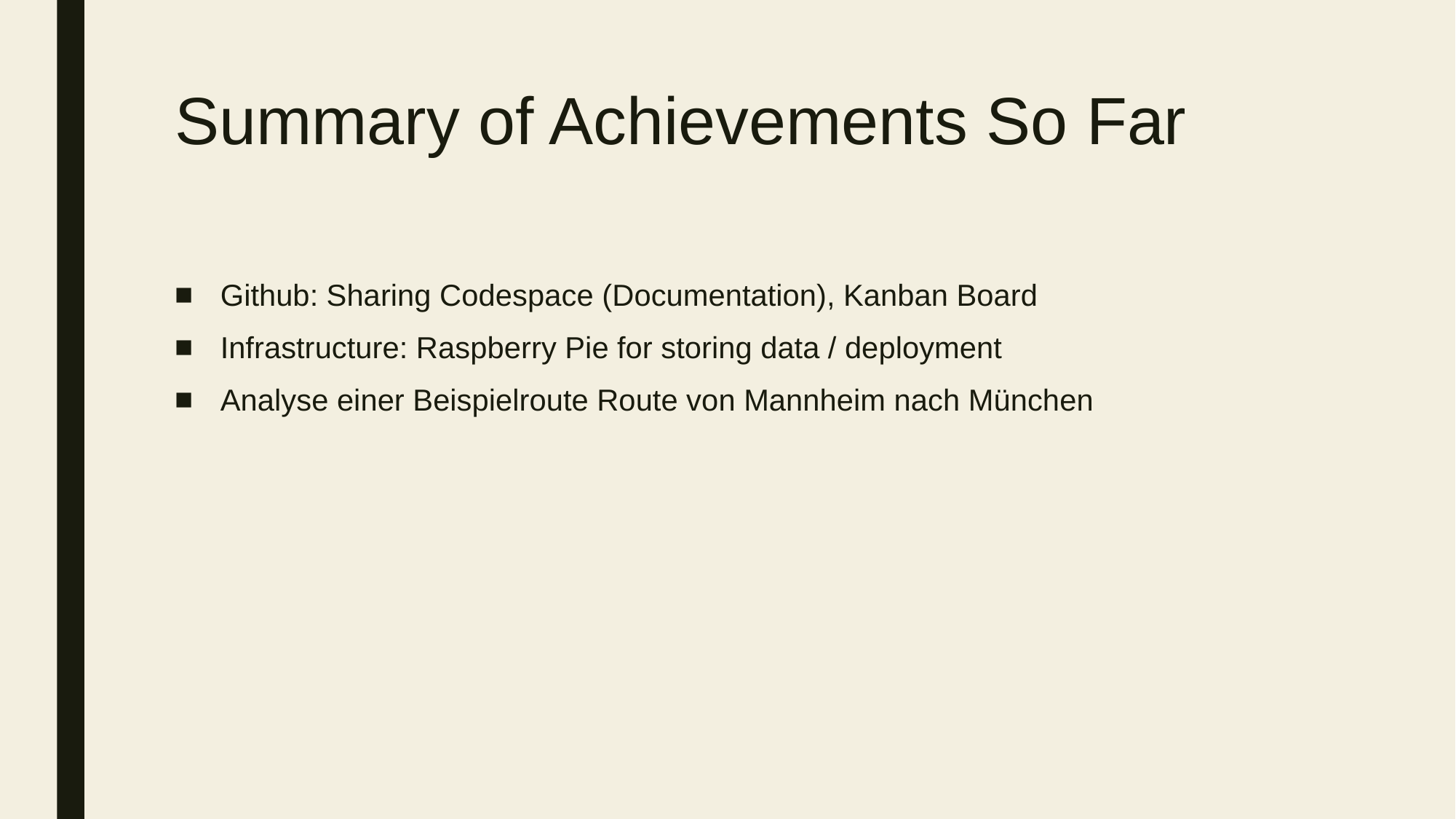

# Summary of Achievements So Far

Github: Sharing Codespace (Documentation), Kanban Board
Infrastructure: Raspberry Pie for storing data / deployment
Analyse einer Beispielroute Route von Mannheim nach München